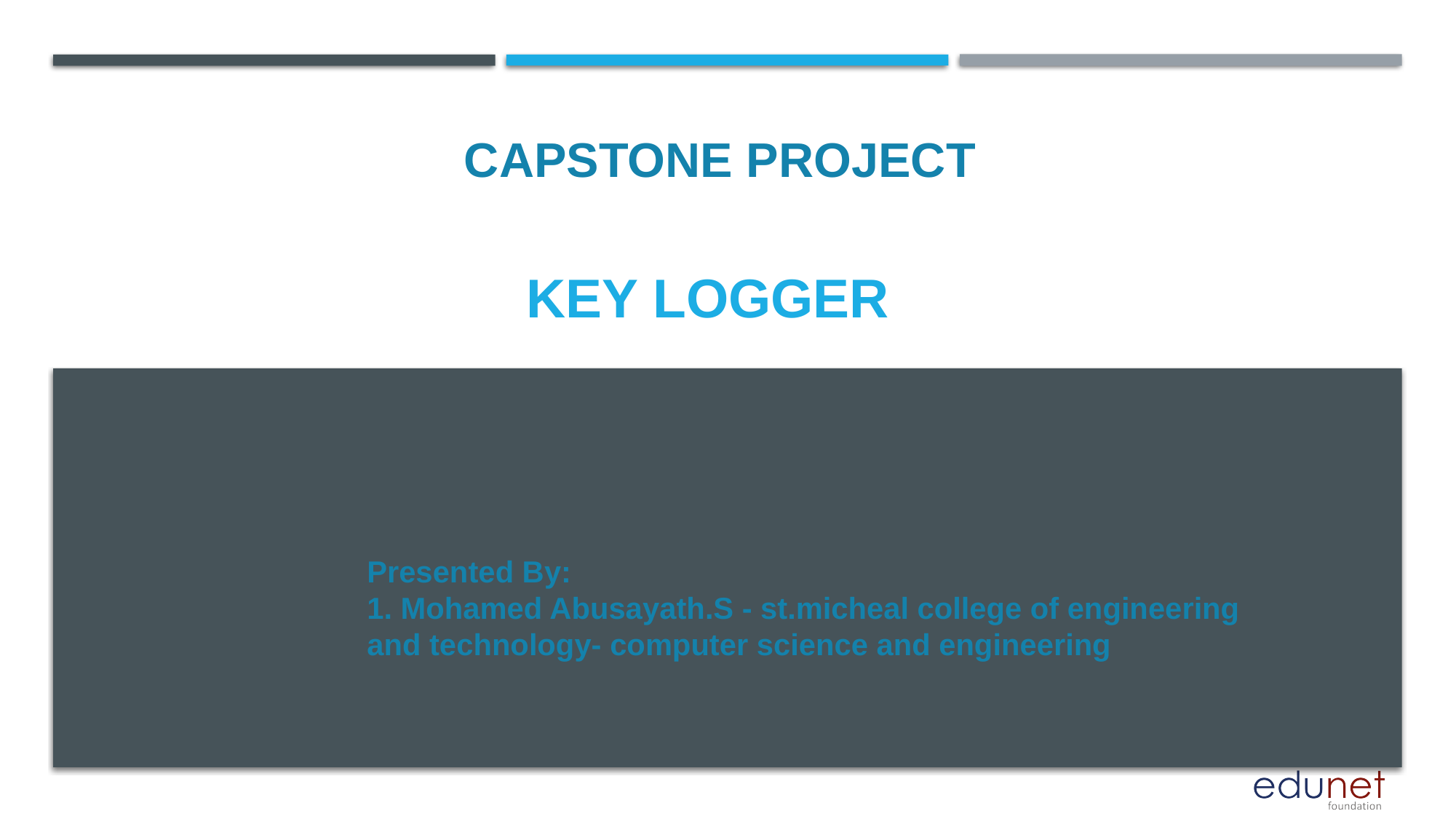

CAPSTONE PROJECT
# KEY logger
Presented By:
1. Mohamed Abusayath.S - st.micheal college of engineering and technology- computer science and engineering